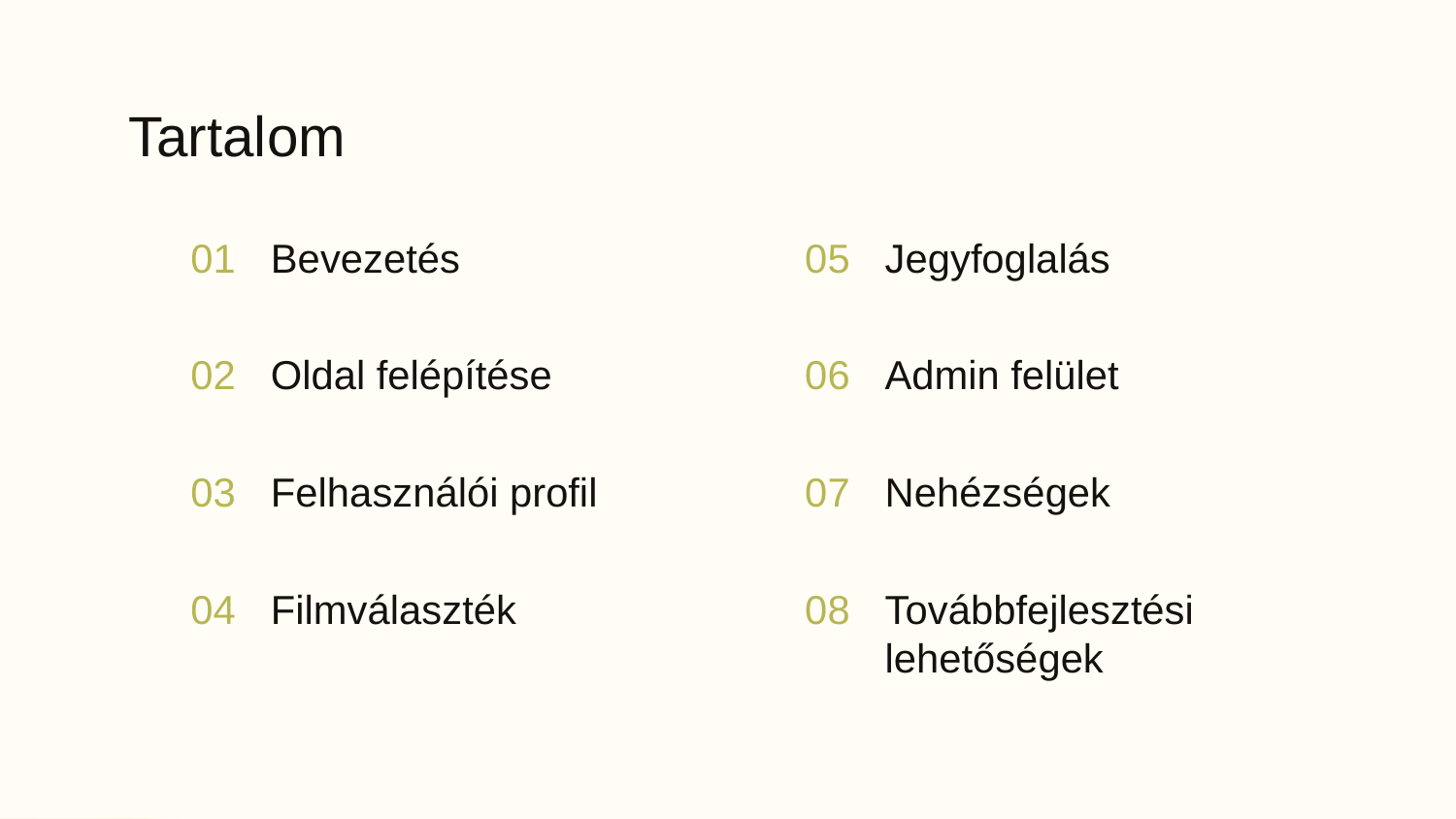

Tartalom
# 01
Bevezetés
05
Jegyfoglalás
Admin felület
06
02
Oldal felépítése
Nehézségek
07
Felhasználói profil
03
Továbbfejlesztési lehetőségek
08
Filmválaszték
04